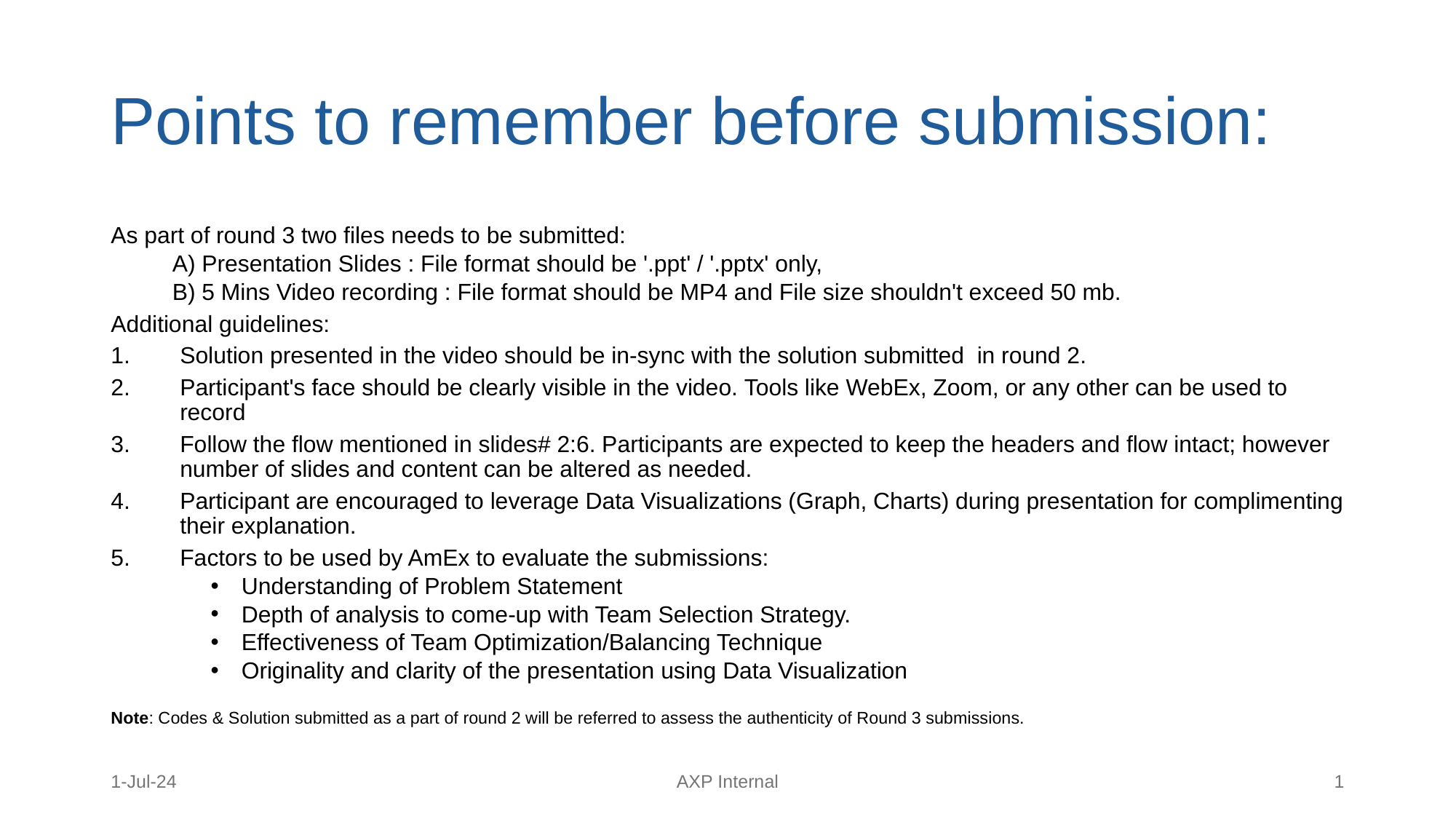

# Points to remember before submission:
As part of round 3 two files needs to be submitted:
A) Presentation Slides : File format should be '.ppt' / '.pptx' only,
B) 5 Mins Video recording : File format should be MP4 and File size shouldn't exceed 50 mb.
Additional guidelines:
Solution presented in the video should be in-sync with the solution submitted  in round 2.
Participant's face should be clearly visible in the video. Tools like WebEx, Zoom, or any other can be used to record
Follow the flow mentioned in slides# 2:6. Participants are expected to keep the headers and flow intact; however number of slides and content can be altered as needed.
Participant are encouraged to leverage Data Visualizations (Graph, Charts) during presentation for complimenting their explanation.
Factors to be used by AmEx to evaluate the submissions:
Understanding of Problem Statement
Depth of analysis to come-up with Team Selection Strategy.
Effectiveness of Team Optimization/Balancing Technique
Originality and clarity of the presentation using Data Visualization

Note: Codes & Solution submitted as a part of round 2 will be referred to assess the authenticity of Round 3 submissions.
1-Jul-24
AXP Internal
1